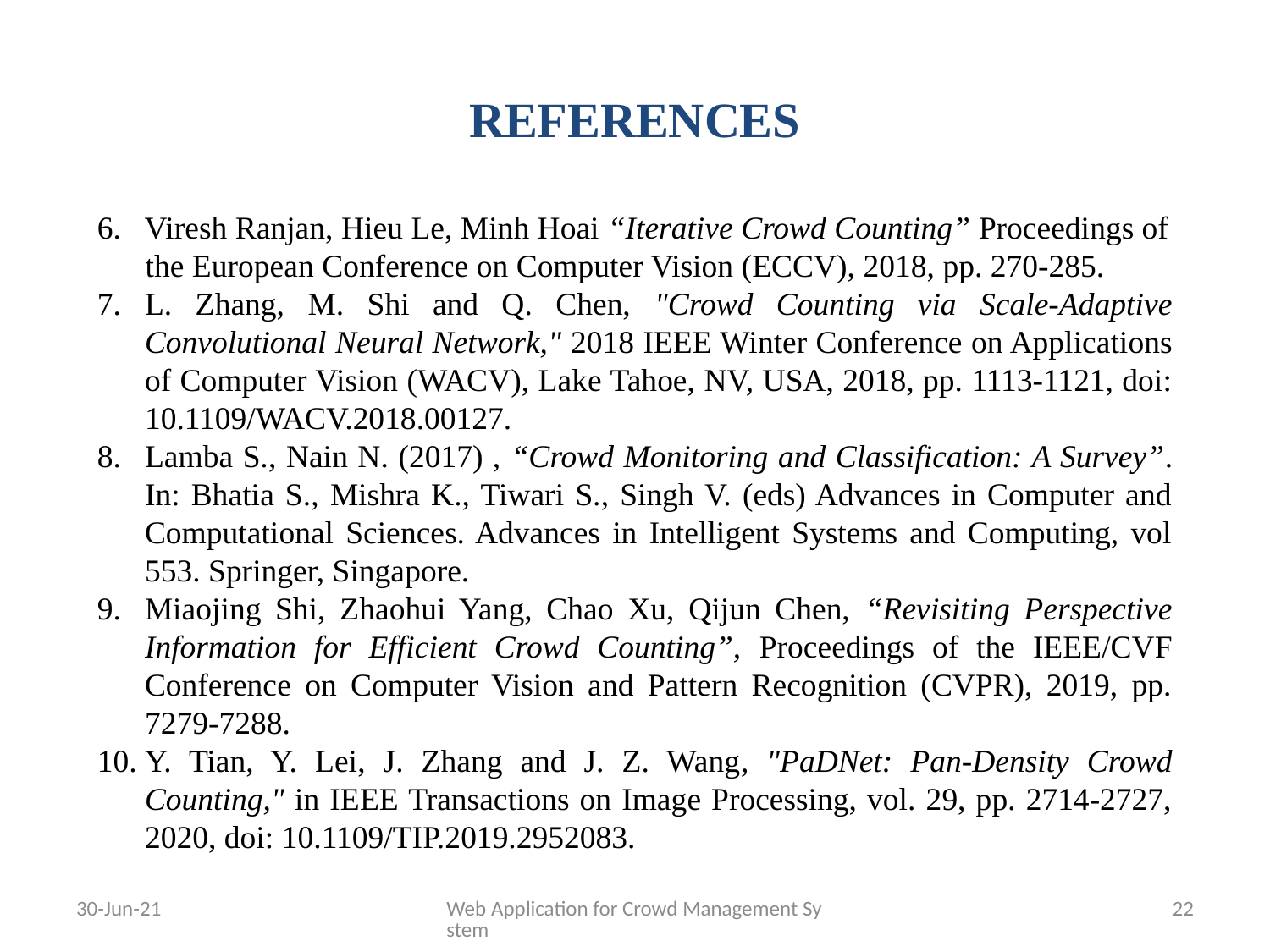

# REFERENCES

6.   Viresh Ranjan, Hieu Le, Minh Hoai “Iterative Crowd Counting” Proceedings of
      the European Conference on Computer Vision (ECCV), 2018, pp. 270-285.
L. Zhang, M. Shi and Q. Chen, "Crowd Counting via Scale-Adaptive Convolutional Neural Network," 2018 IEEE Winter Conference on Applications of Computer Vision (WACV), Lake Tahoe, NV, USA, 2018, pp. 1113-1121, doi: 10.1109/WACV.2018.00127.
Lamba S., Nain N. (2017) , “Crowd Monitoring and Classification: A Survey”. In: Bhatia S., Mishra K., Tiwari S., Singh V. (eds) Advances in Computer and Computational Sciences. Advances in Intelligent Systems and Computing, vol 553. Springer, Singapore.
Miaojing Shi, Zhaohui Yang, Chao Xu, Qijun Chen, “Revisiting Perspective Information for Efficient Crowd Counting”, Proceedings of the IEEE/CVF Conference on Computer Vision and Pattern Recognition (CVPR), 2019, pp. 7279-7288.
Y. Tian, Y. Lei, J. Zhang and J. Z. Wang, "PaDNet: Pan-Density Crowd Counting," in IEEE Transactions on Image Processing, vol. 29, pp. 2714-2727, 2020, doi: 10.1109/TIP.2019.2952083.

30-Jun-21
Web Application for Crowd Management System
22